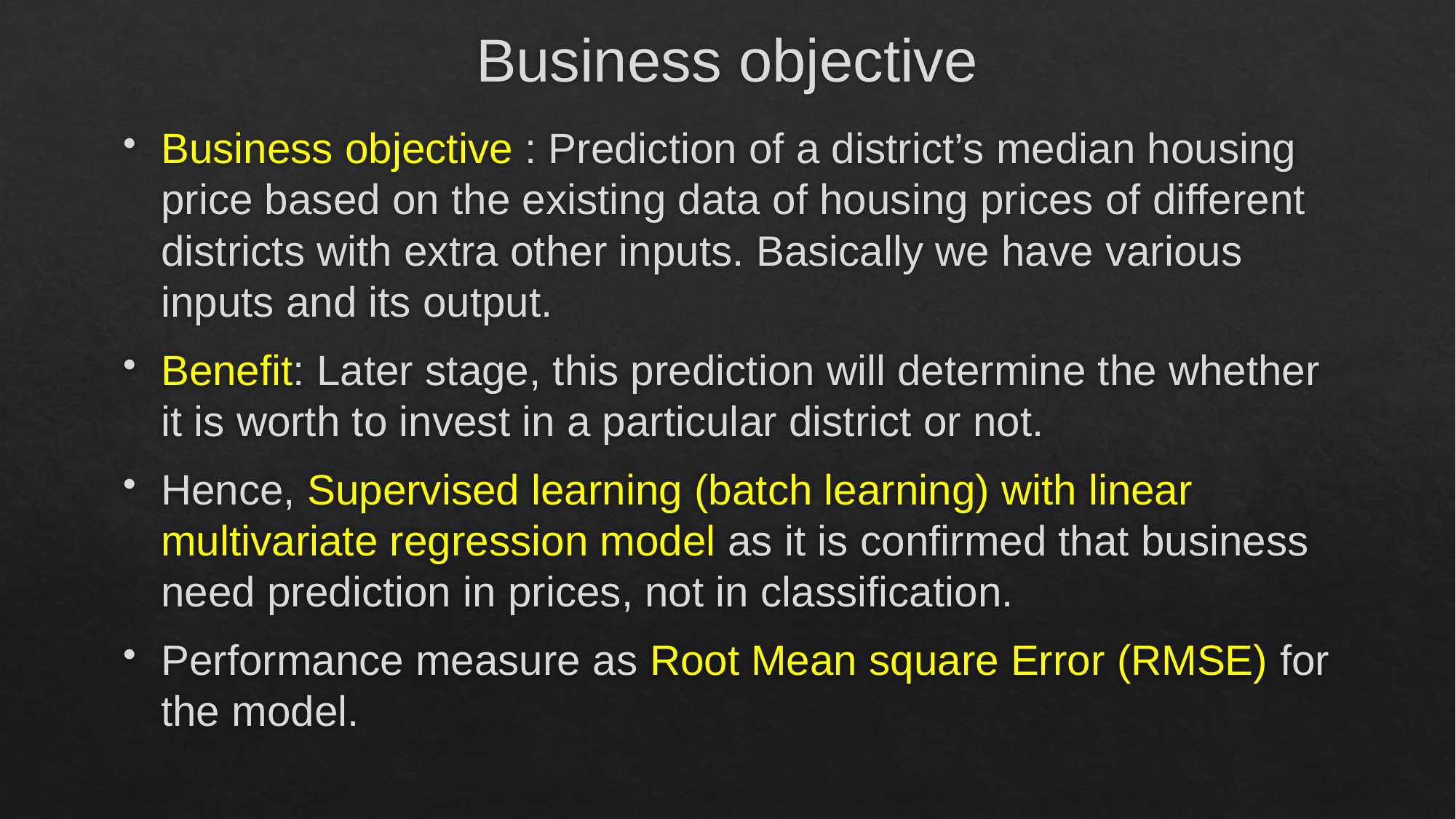

# Business objective
Business objective : Prediction of a district’s median housing price based on the existing data of housing prices of different districts with extra other inputs. Basically we have various inputs and its output.
Benefit: Later stage, this prediction will determine the whether it is worth to invest in a particular district or not.
Hence, Supervised learning (batch learning) with linear multivariate regression model as it is confirmed that business need prediction in prices, not in classification.
Performance measure as Root Mean square Error (RMSE) for the model.